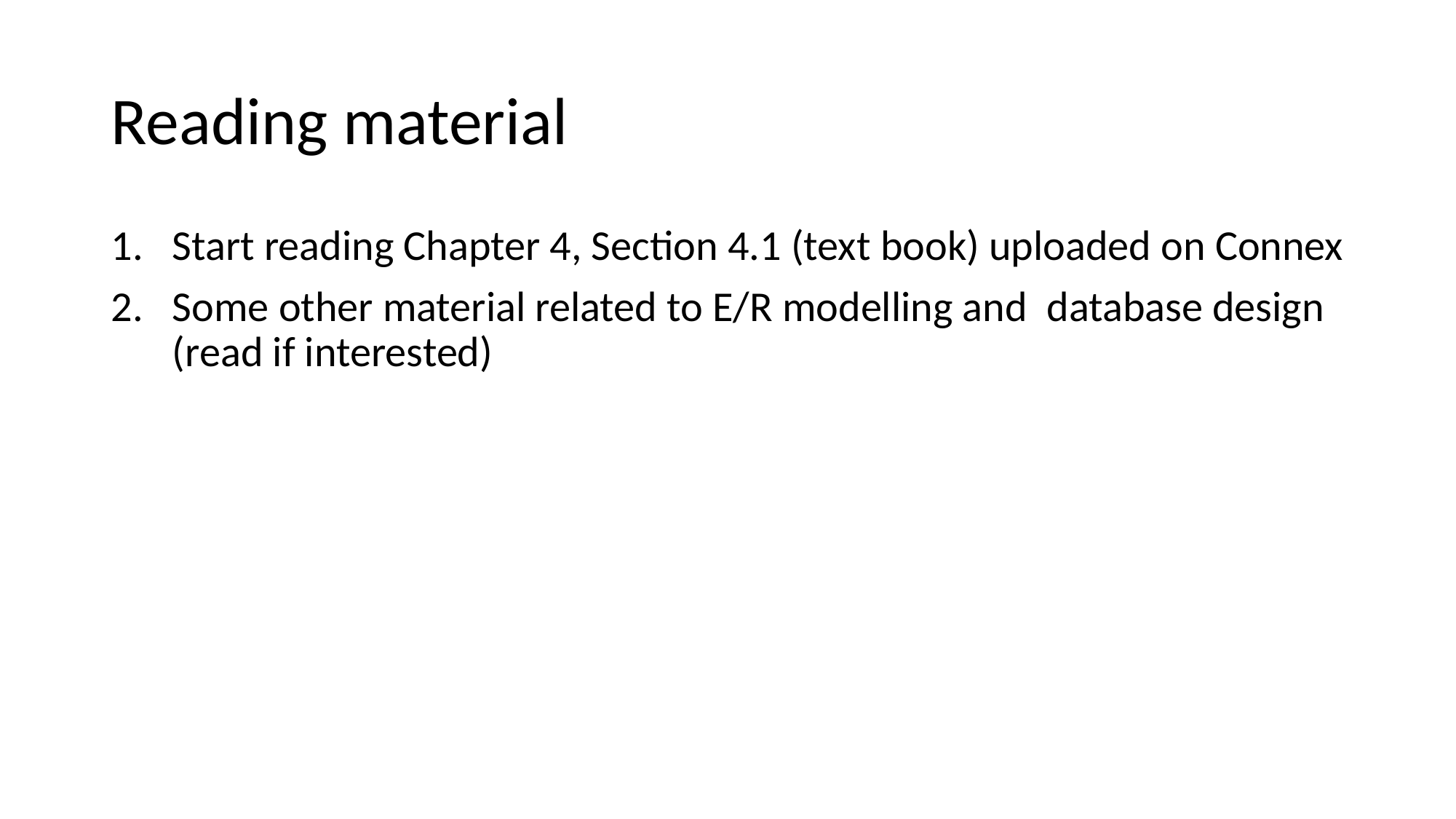

# Reading material
Start reading Chapter 4, Section 4.1 (text book) uploaded on Connex
Some other material related to E/R modelling and  database design  (read if interested)